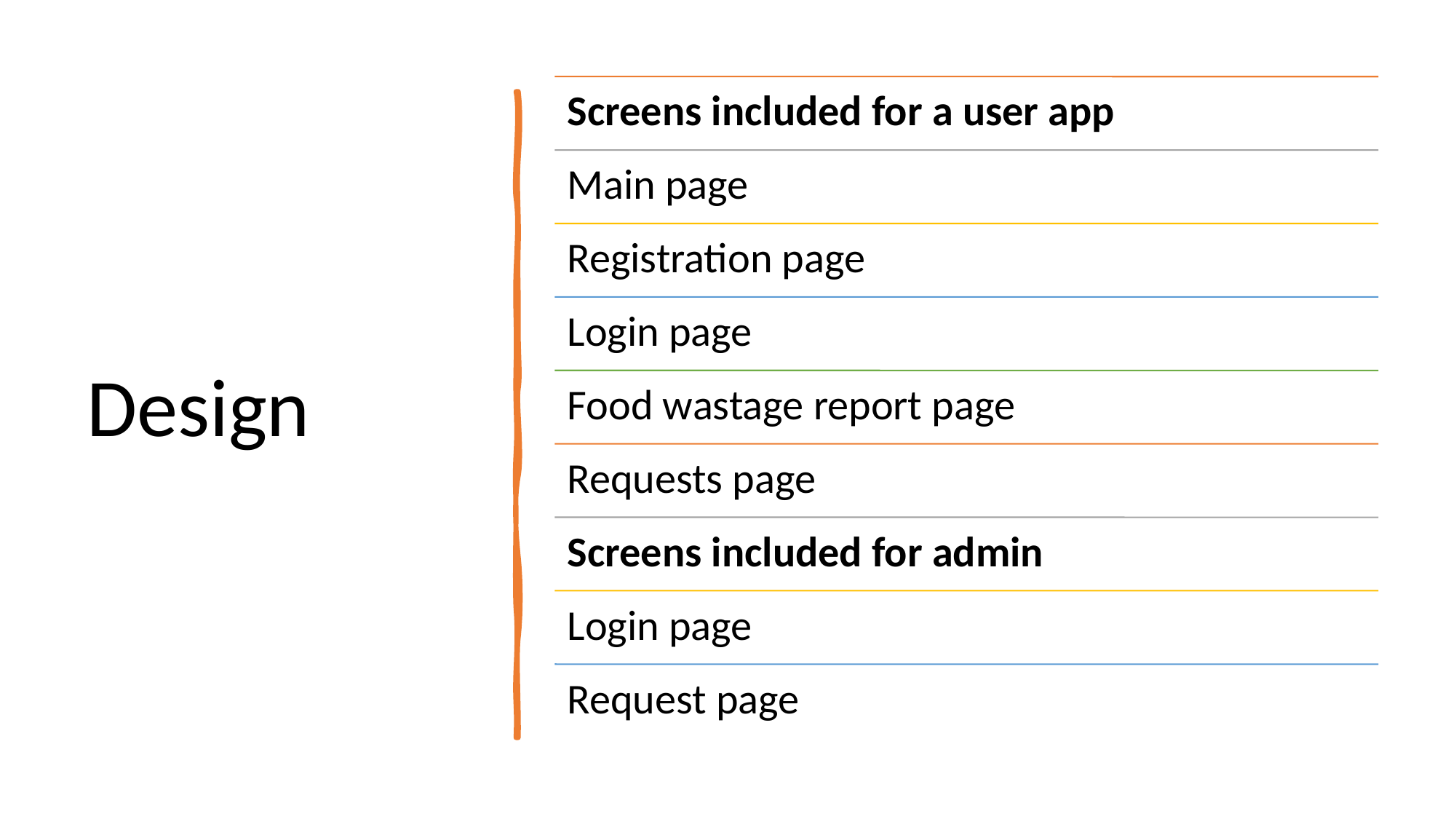

Screens included for a user app
Main page
Registration page
Login page
Food wastage report page
Requests page
Screens included for admin
Login page
Request page
# Design